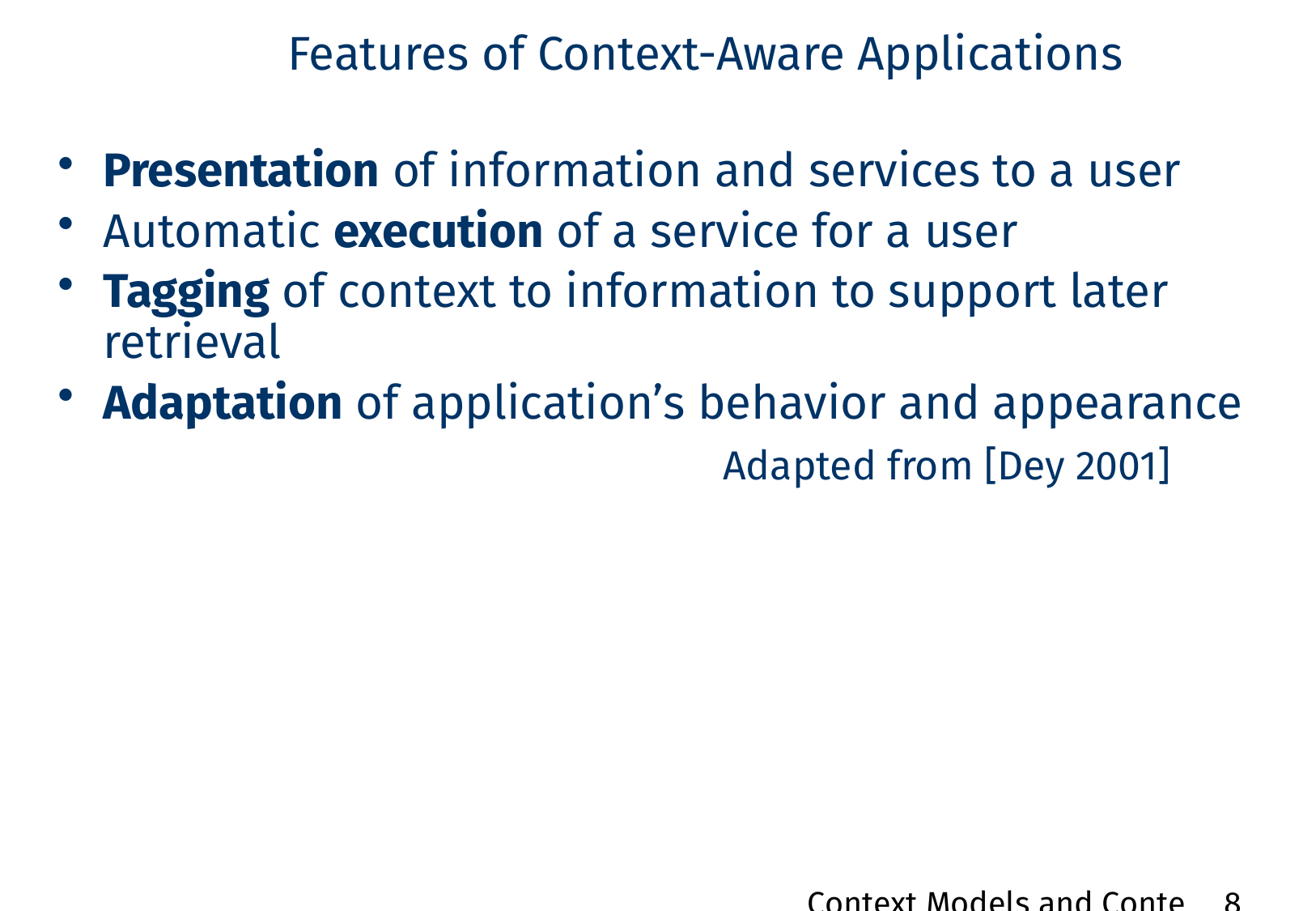

# Features of Context-Aware Applications
Presentation of information and services to a user
Automatic execution of a service for a user
Tagging of context to information to support later retrieval
Adaptation of application’s behavior and appearance
                                                     Adapted from [Dey 2001]

Context Models and Context-awareness:
8